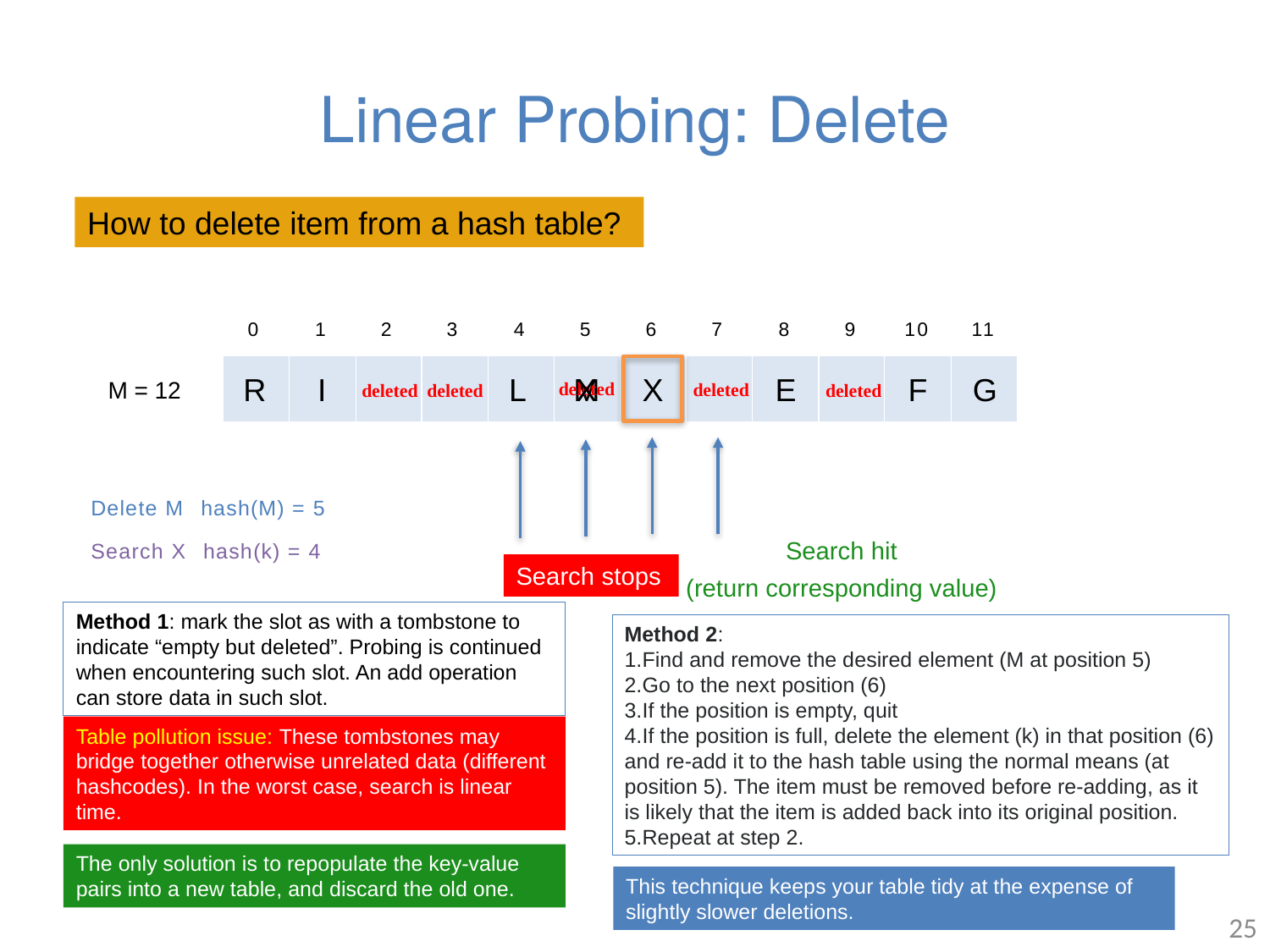

# Linear Probing: Delete
How to delete item from a hash table?
0
1
2
3
4
5
6
7
8
9
10
11
|  |  |  |  |  |  |  |  |  |  |  |  |
| --- | --- | --- | --- | --- | --- | --- | --- | --- | --- | --- | --- |

R
I
L
M
X
E
F
G
X
deleted
deleted
deleted
deleted
deleted
M = 12
Delete M  hash(M) = 5
Search X  hash(k) = 4
Search hit
(return corresponding value)
Search stops
Method 1: mark the slot as with a tombstone to indicate “empty but deleted”. Probing is continued when encountering such slot. An add operation can store data in such slot.
Method 2:
Find and remove the desired element (M at position 5)
Go to the next position (6)
If the position is empty, quit
If the position is full, delete the element (k) in that position (6) and re-add it to the hash table using the normal means (at position 5). The item must be removed before re-adding, as it is likely that the item is added back into its original position.
Repeat at step 2.
Table pollution issue: These tombstones may bridge together otherwise unrelated data (different hashcodes). In the worst case, search is linear time.
The only solution is to repopulate the key-value pairs into a new table, and discard the old one.
This technique keeps your table tidy at the expense of slightly slower deletions.
25